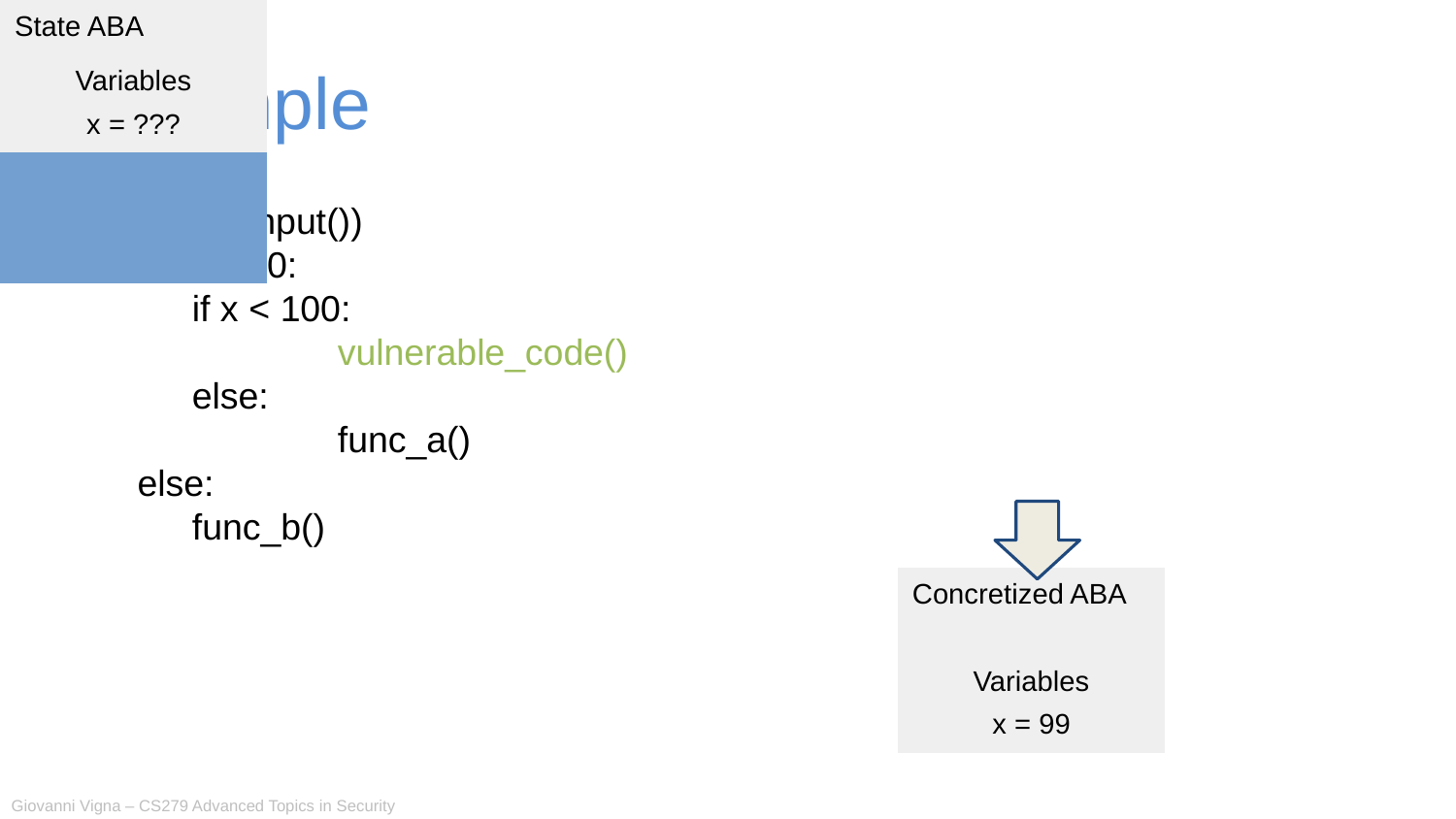

# Example
x = int(input())
if x >= 10:
	if x < 100:
		vulnerable_code()
	else:
		func_a()
else:
	func_b()
| State ABA |  |
| --- | --- |
| Variables x = ??? |  |
|  |  |
| Constraints x >= 10 x < 100 |  |

| Concretized ABA |  |
| --- | --- |
| Variables x = 99 |  |
|  |  |